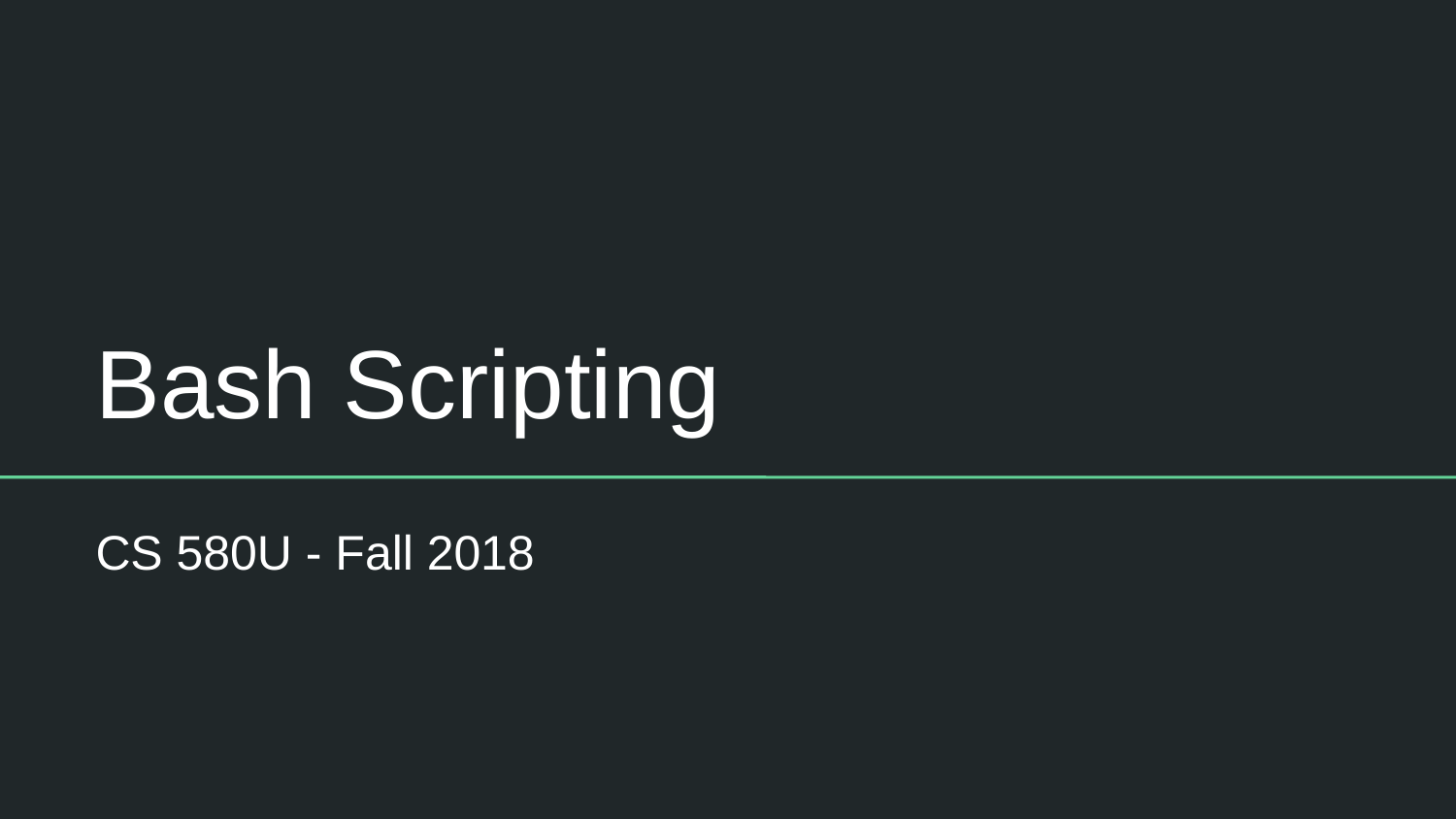

Bash Scripting
CS 580U - Fall 2018